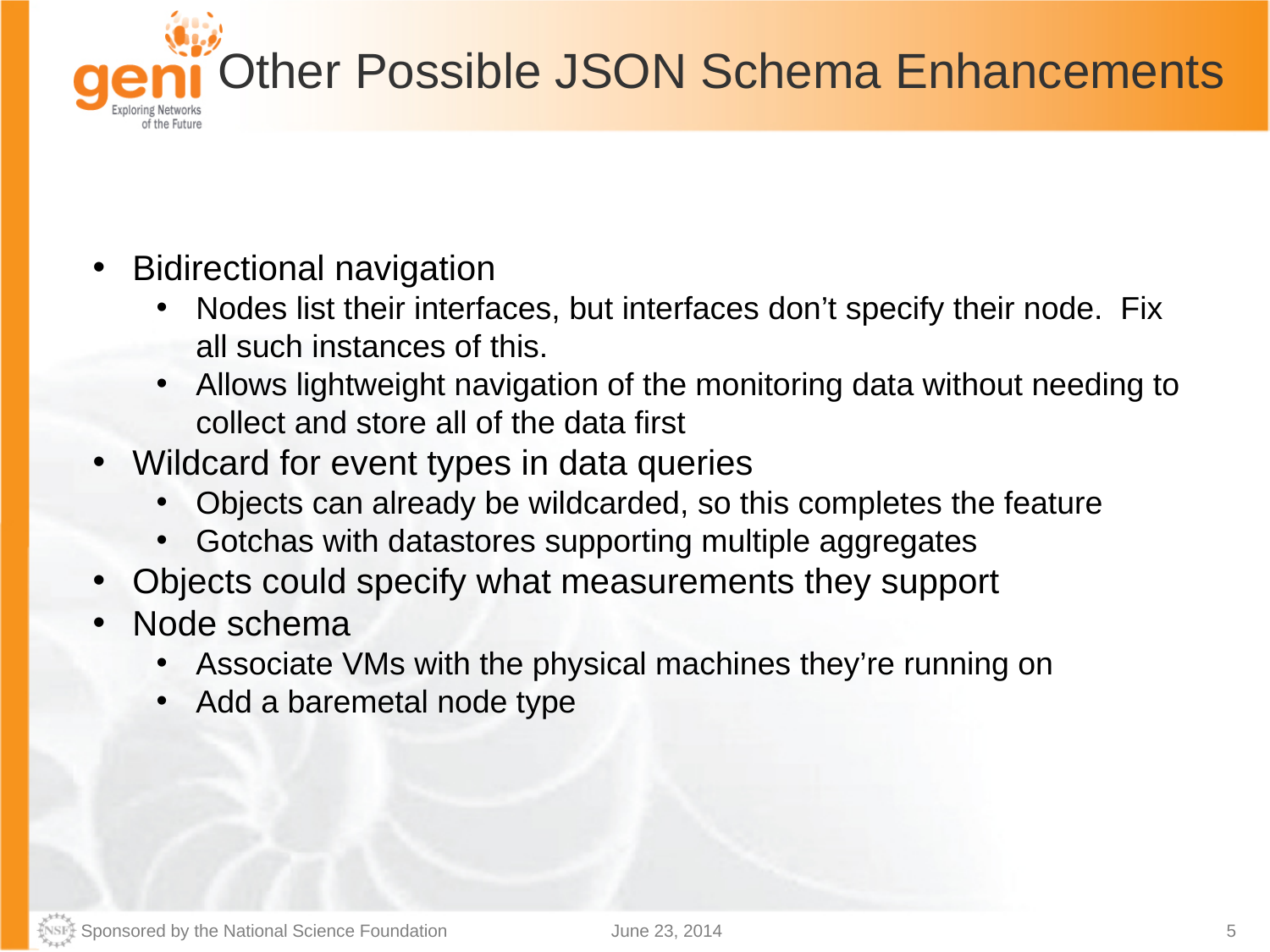

# Other Possible JSON Schema Enhancements

Bidirectional navigation
Nodes list their interfaces, but interfaces don’t specify their node.  Fix all such instances of this.
Allows lightweight navigation of the monitoring data without needing to collect and store all of the data first
Wildcard for event types in data queries
Objects can already be wildcarded, so this completes the feature
Gotchas with datastores supporting multiple aggregates
Objects could specify what measurements they support
Node schema
Associate VMs with the physical machines they’re running on
Add a baremetal node type